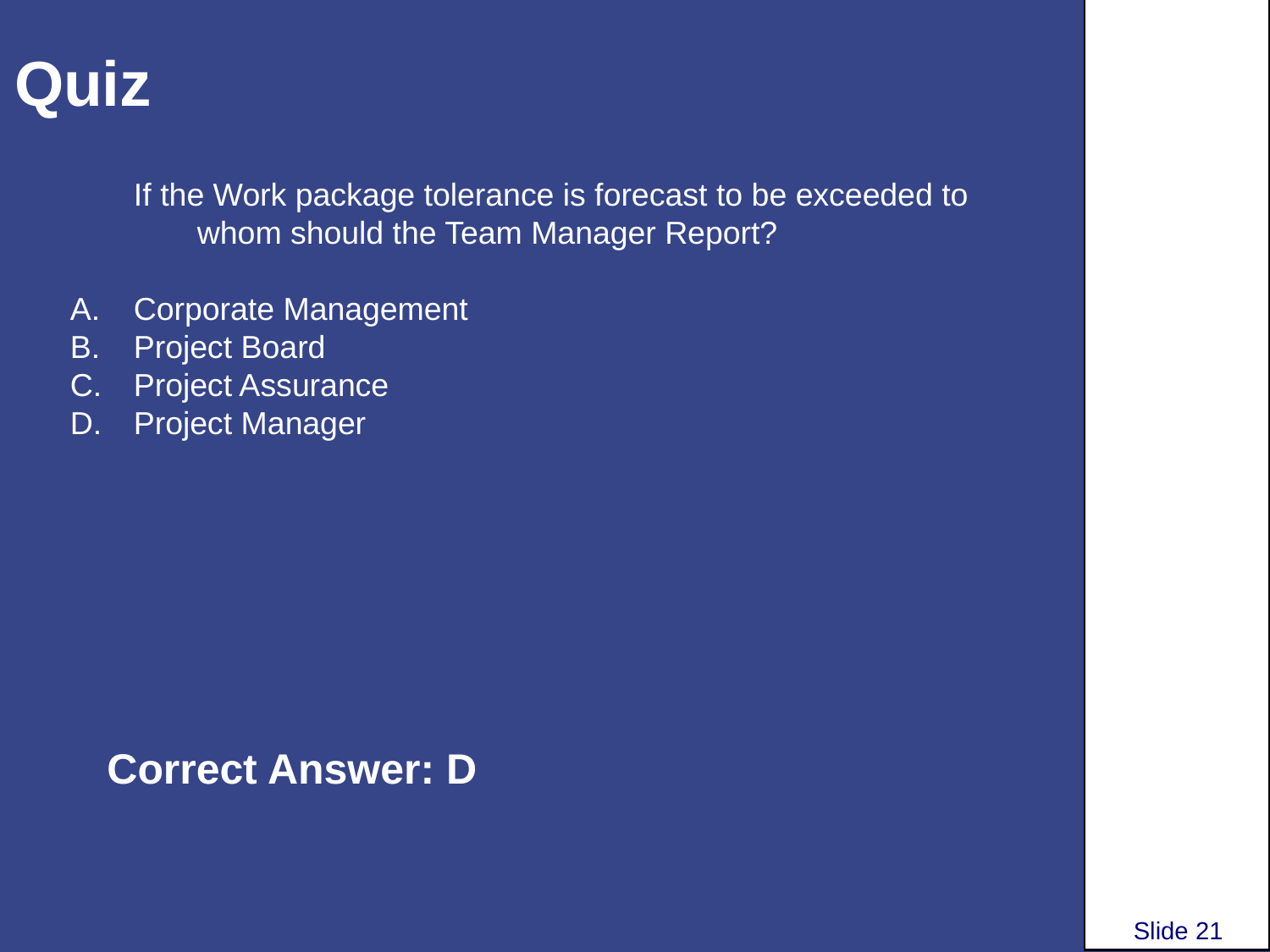

# Quiz
If the Work package tolerance is forecast to be exceeded to whom should the Team Manager Report?

Corporate Management
Project Board
Project Assurance
Project Manager

Correct Answer: D